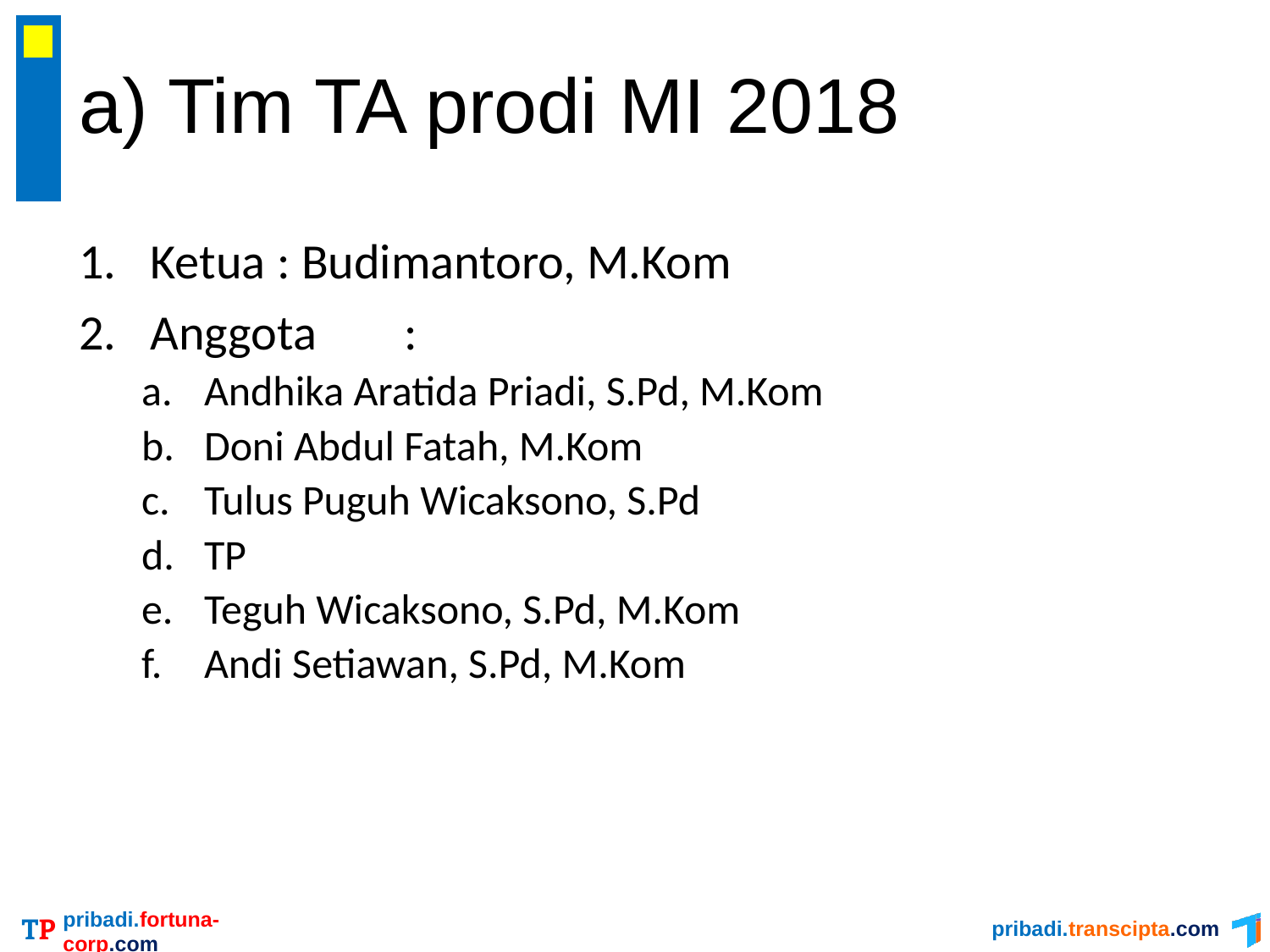

# a) Tim TA prodi MI 2018
Ketua	: Budimantoro, M.Kom
Anggota	:
Andhika Aratida Priadi, S.Pd, M.Kom
Doni Abdul Fatah, M.Kom
Tulus Puguh Wicaksono, S.Pd
TP
Teguh Wicaksono, S.Pd, M.Kom
Andi Setiawan, S.Pd, M.Kom